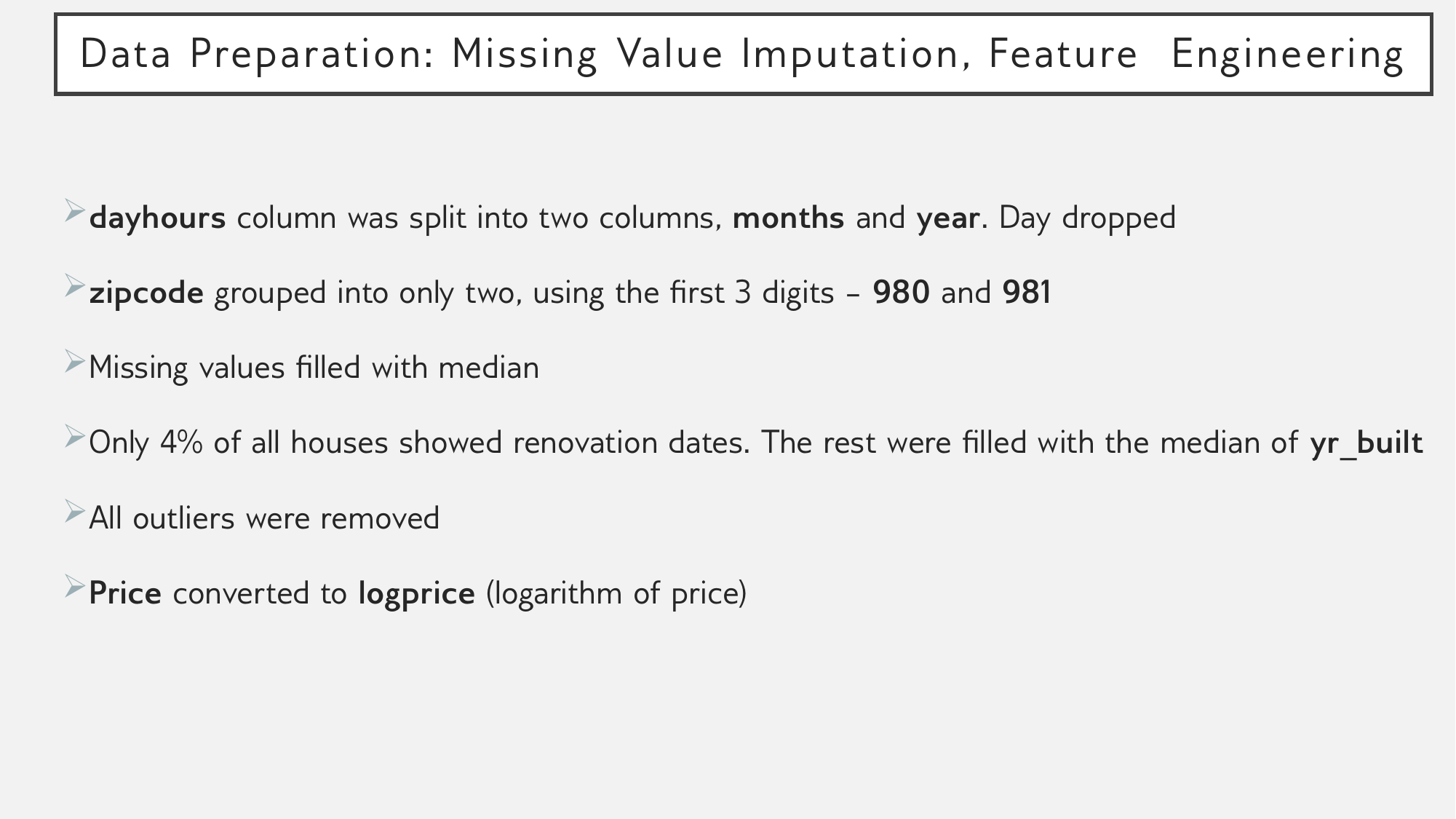

# Data Preparation: Missing Value Imputation, Feature  Engineering

dayhours column was split into two columns, months and year. Day dropped
zipcode grouped into only two, using the first 3 digits – 980 and 981
Missing values filled with median
Only 4% of all houses showed renovation dates. The rest were filled with the median of yr_built
All outliers were removed
Price converted to logprice (logarithm of price)